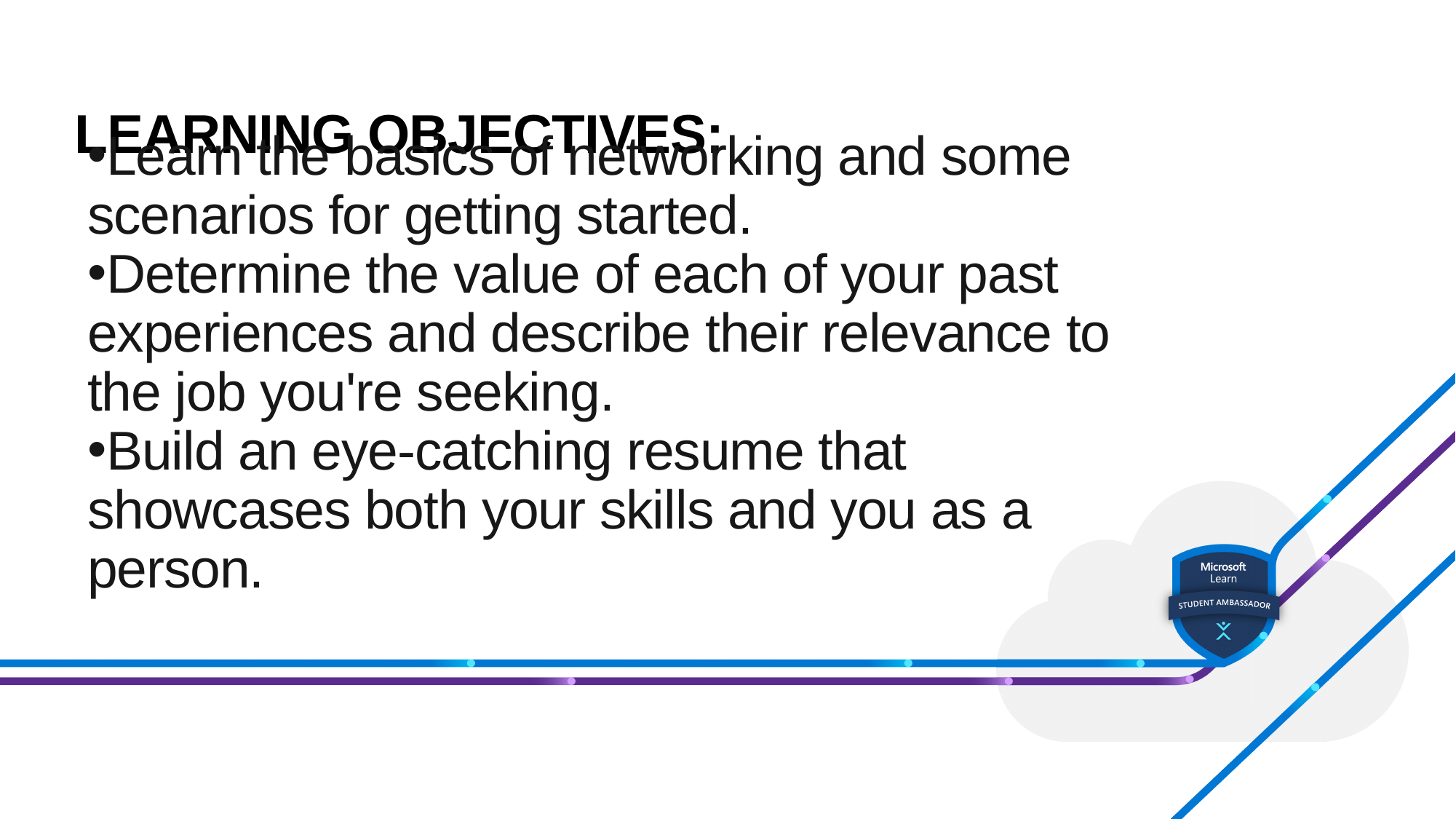

# LEARNING OBJECTIVES:
Learn the basics of networking and some scenarios for getting started.
Determine the value of each of your past experiences and describe their relevance to the job you're seeking.
Build an eye-catching resume that showcases both your skills and you as a person.